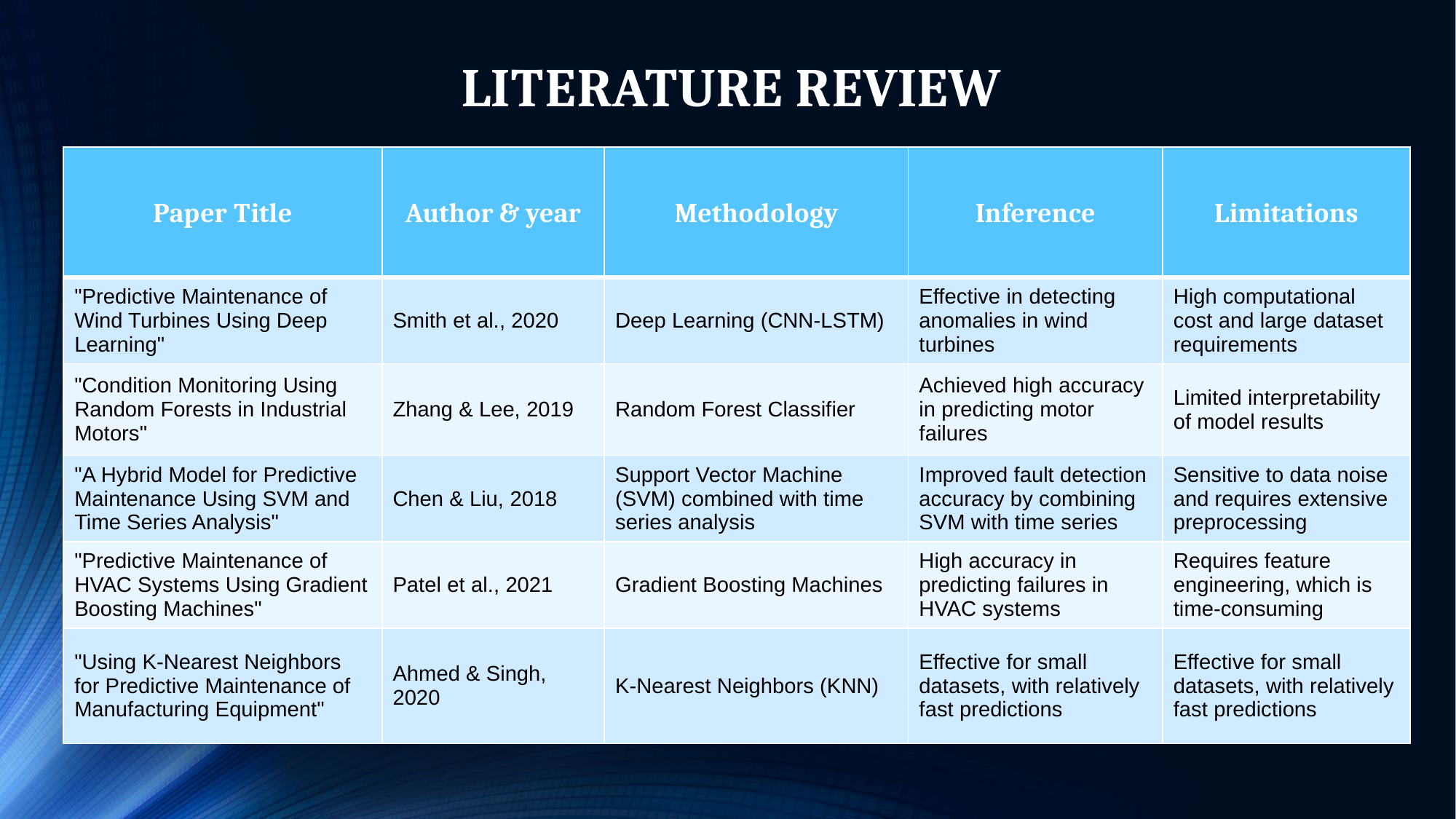

# LITERATURE REVIEW
| Paper Title | Author & year | Methodology | Inference | Limitations |
| --- | --- | --- | --- | --- |
| "Predictive Maintenance of Wind Turbines Using Deep Learning" | Smith et al., 2020 | Deep Learning (CNN-LSTM) | Effective in detecting anomalies in wind turbines | High computational cost and large dataset requirements |
| "Condition Monitoring Using Random Forests in Industrial Motors" | Zhang & Lee, 2019 | Random Forest Classifier | Achieved high accuracy in predicting motor failures | Limited interpretability of model results |
| "A Hybrid Model for Predictive Maintenance Using SVM and Time Series Analysis" | Chen & Liu, 2018 | Support Vector Machine (SVM) combined with time series analysis | Improved fault detection accuracy by combining SVM with time series | Sensitive to data noise and requires extensive preprocessing |
| "Predictive Maintenance of HVAC Systems Using Gradient Boosting Machines" | Patel et al., 2021 | Gradient Boosting Machines | High accuracy in predicting failures in HVAC systems | Requires feature engineering, which is time-consuming |
| "Using K-Nearest Neighbors for Predictive Maintenance of Manufacturing Equipment" | Ahmed & Singh, 2020 | K-Nearest Neighbors (KNN) | Effective for small datasets, with relatively fast predictions | Effective for small datasets, with relatively fast predictions |